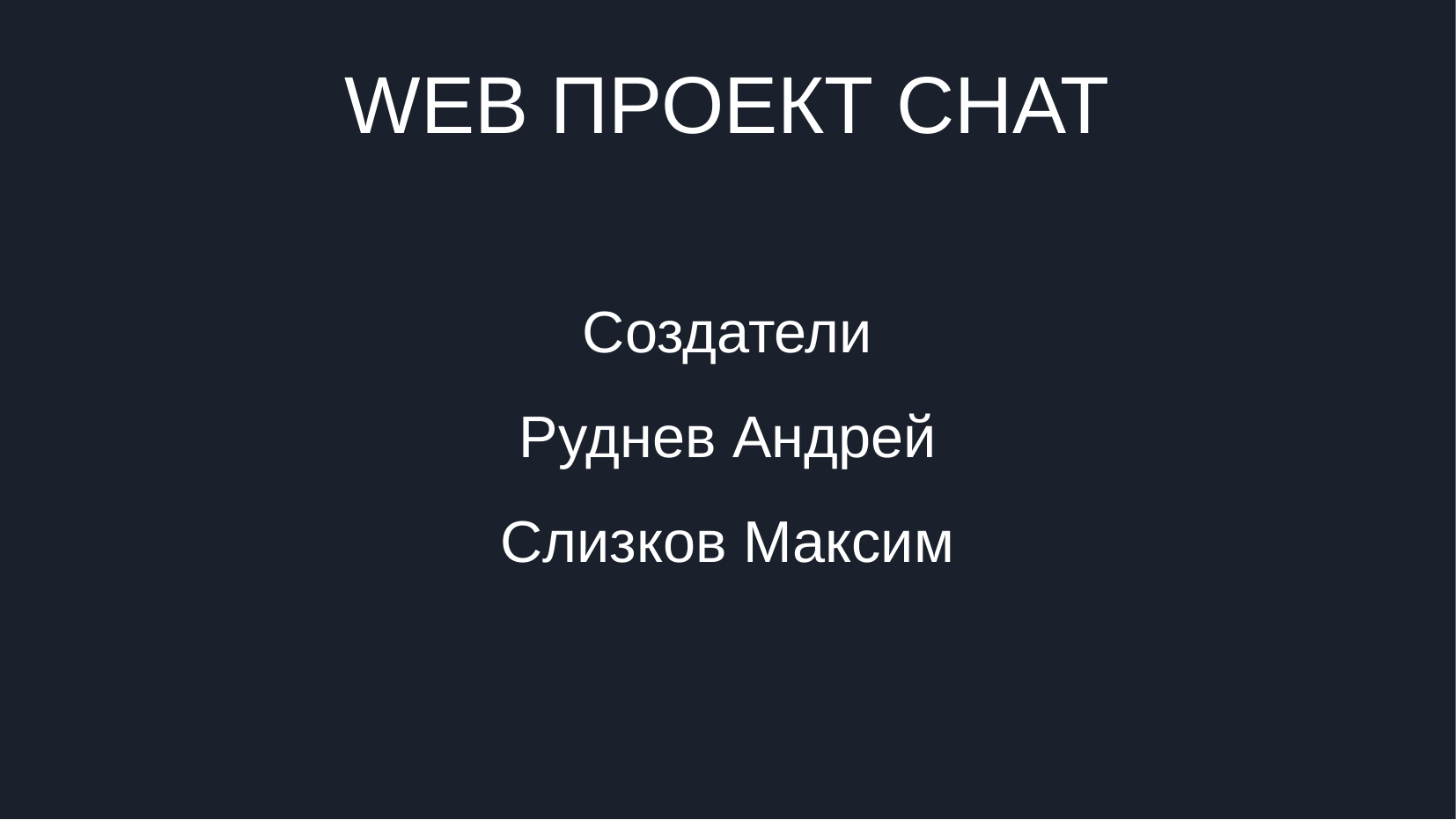

# WEB ПРОЕКТ CHAT
Создатели
Руднев Андрей
Слизков Максим